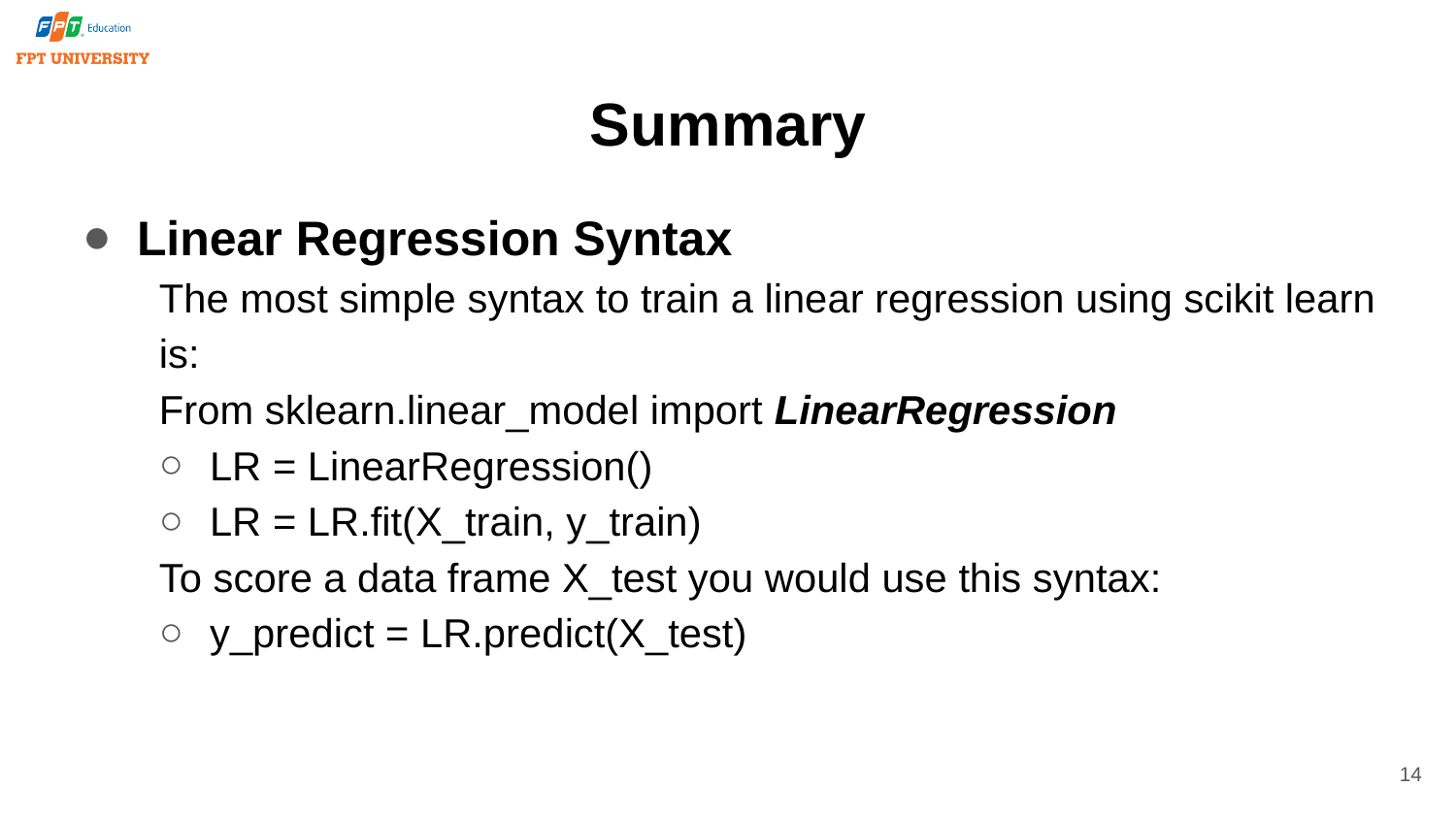

# Summary
Linear Regression Syntax
The most simple syntax to train a linear regression using scikit learn is:
From sklearn.linear_model import LinearRegression
LR = LinearRegression()
LR = LR.fit(X_train, y_train)
To score a data frame X_test you would use this syntax:
y_predict = LR.predict(X_test)
14